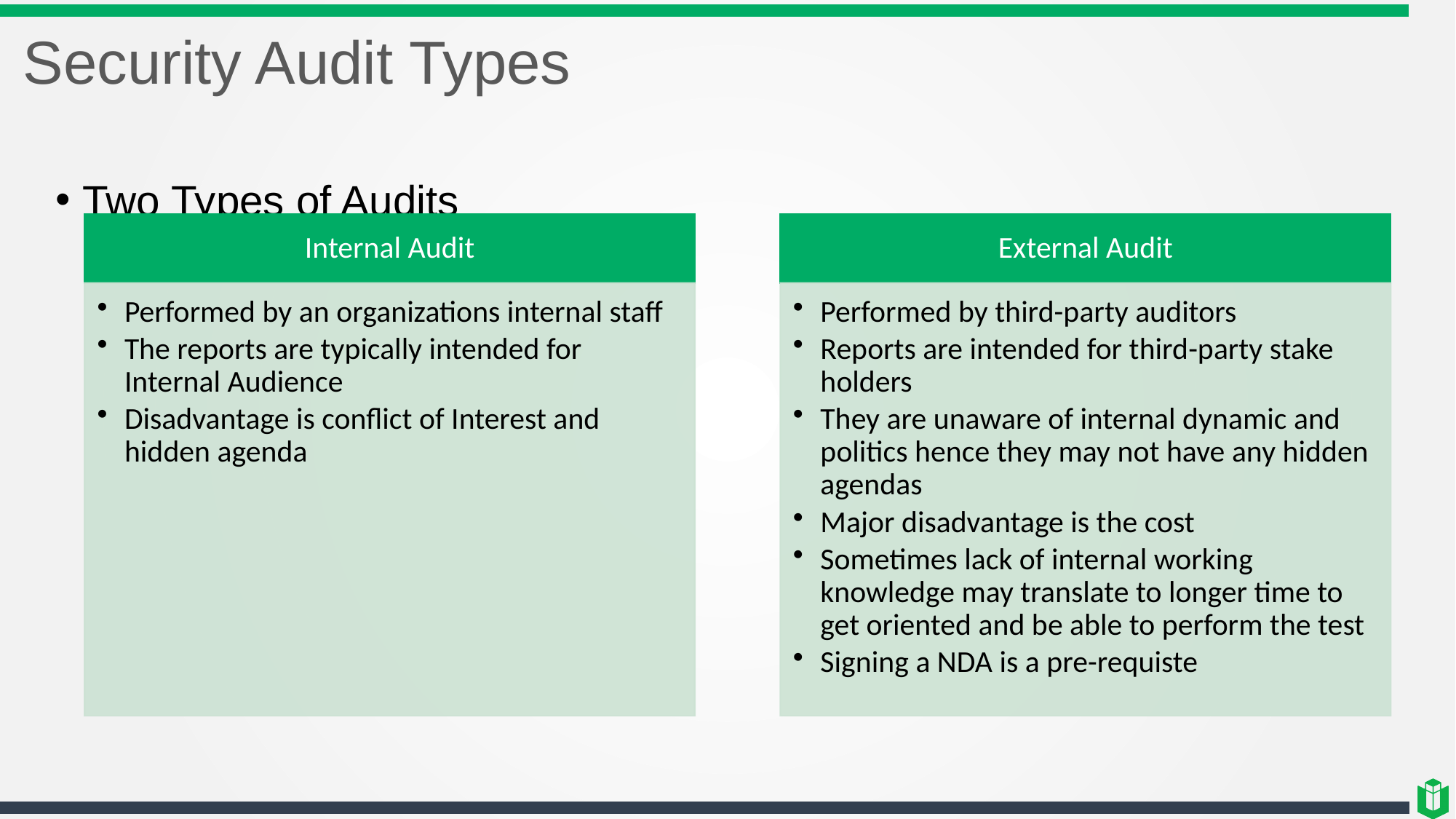

# Security Audit Types
Two Types of Audits
Internal Audit
Performed by an organizations internal staff
The reports are typically intended for Internal Audience
Disadvantage is conflict of Interest and hidden agenda
External Audit
Performed by third-party auditors
Reports are intended for third-party stake holders
They are unaware of internal dynamic and politics hence they may not have any hidden agendas
Major disadvantage is the cost
Sometimes lack of internal working knowledge may translate to longer time to get oriented and be able to perform the test
Signing a NDA is a pre-requiste